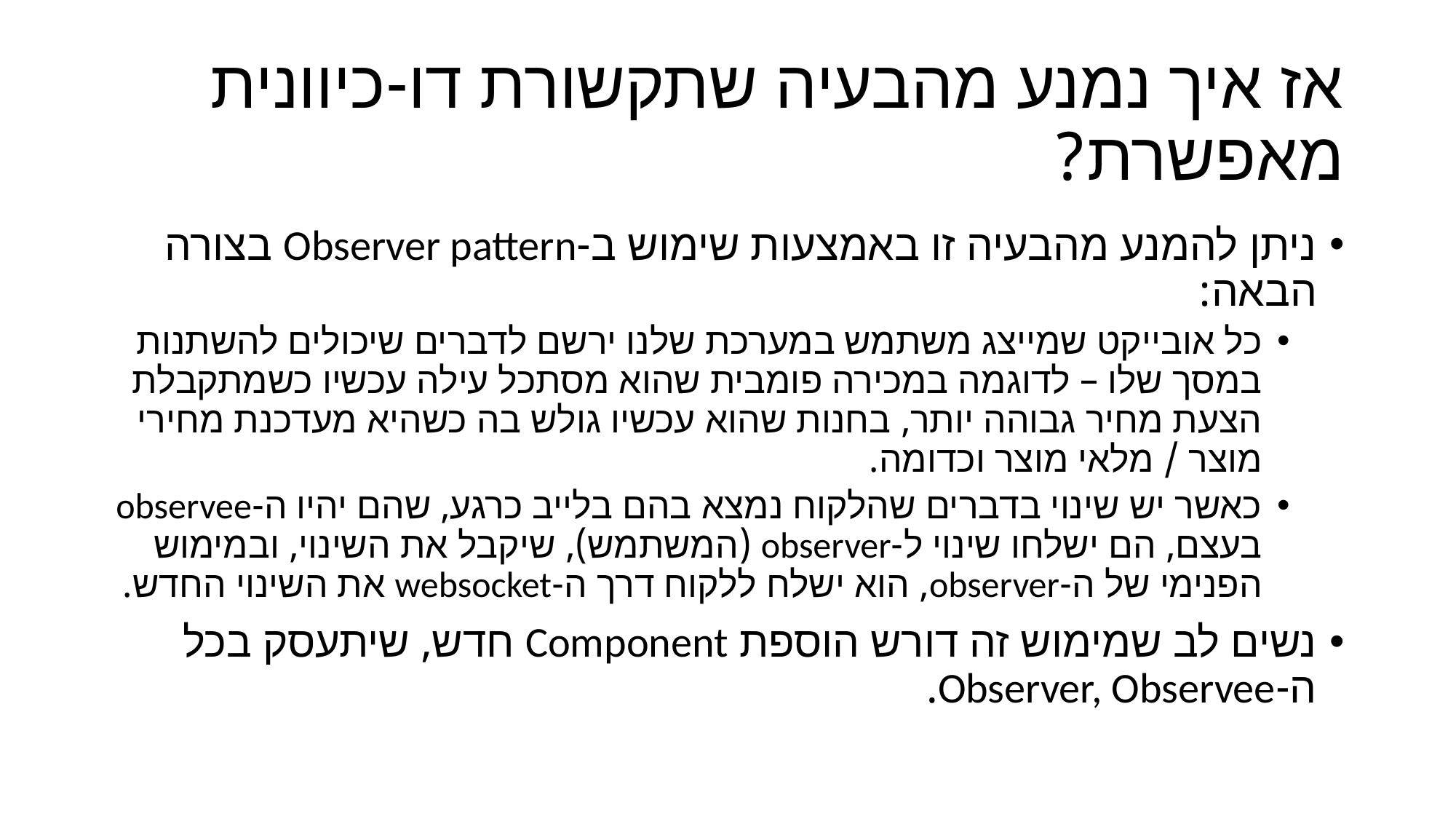

# אז איך נמנע מהבעיה שתקשורת דו-כיוונית מאפשרת?
ניתן להמנע מהבעיה זו באמצעות שימוש ב-Observer pattern בצורה הבאה:
כל אובייקט שמייצג משתמש במערכת שלנו ירשם לדברים שיכולים להשתנות במסך שלו – לדוגמה במכירה פומבית שהוא מסתכל עילה עכשיו כשמתקבלת הצעת מחיר גבוהה יותר, בחנות שהוא עכשיו גולש בה כשהיא מעדכנת מחירי מוצר / מלאי מוצר וכדומה.
כאשר יש שינוי בדברים שהלקוח נמצא בהם בלייב כרגע, שהם יהיו ה-observee בעצם, הם ישלחו שינוי ל-observer (המשתמש), שיקבל את השינוי, ובמימוש הפנימי של ה-observer, הוא ישלח ללקוח דרך ה-websocket את השינוי החדש.
נשים לב שמימוש זה דורש הוספת Component חדש, שיתעסק בכל ה-Observer, Observee.